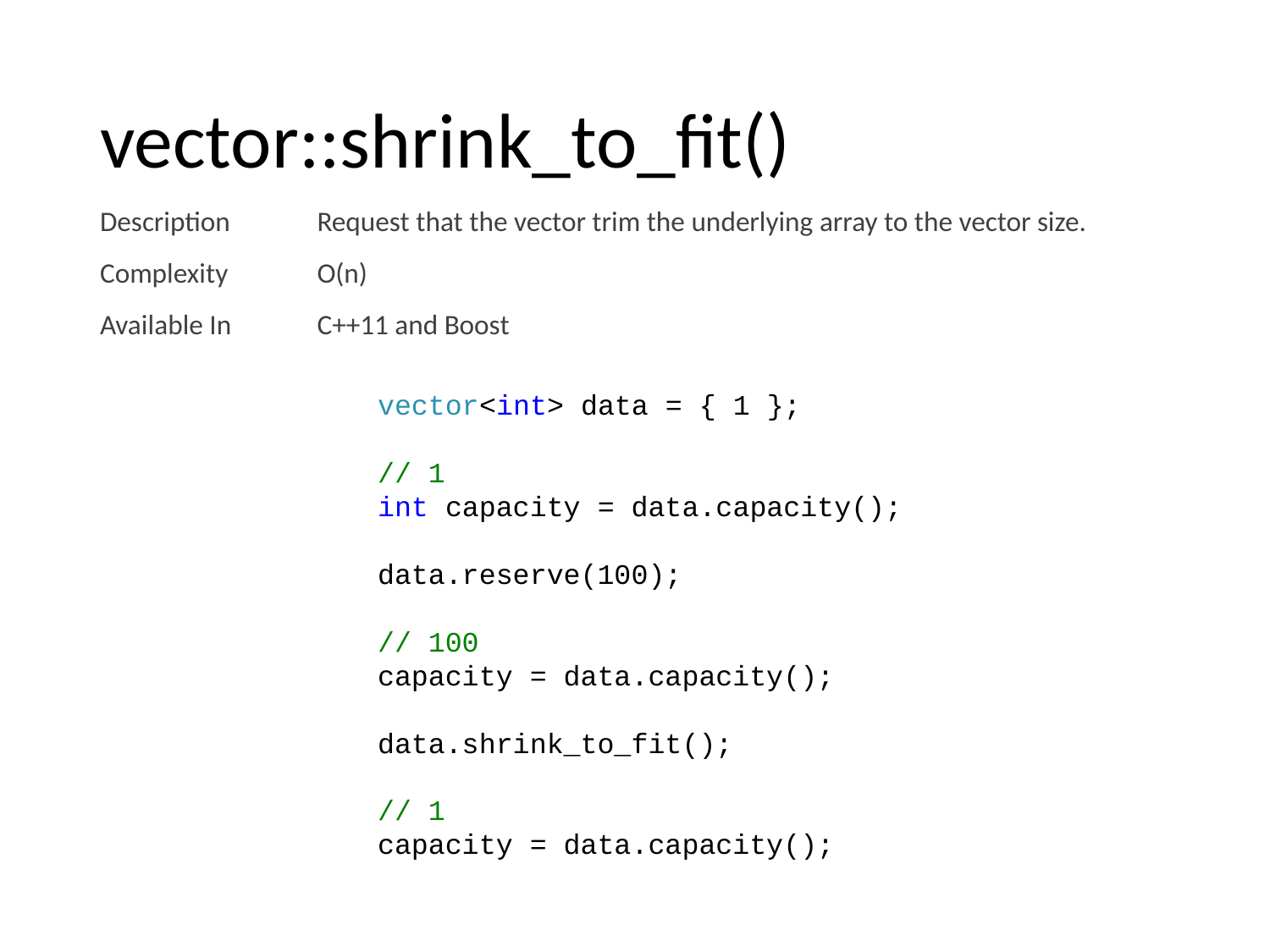

# vector::shrink_to_fit()
| Description | Request that the vector trim the underlying array to the vector size. |
| --- | --- |
| Complexity | O(n) |
| Available In | C++11 and Boost |
vector<int> data = { 1 };
// 1
int capacity = data.capacity();
data.reserve(100);
// 100
capacity = data.capacity();
data.shrink_to_fit();
// 1
capacity = data.capacity();